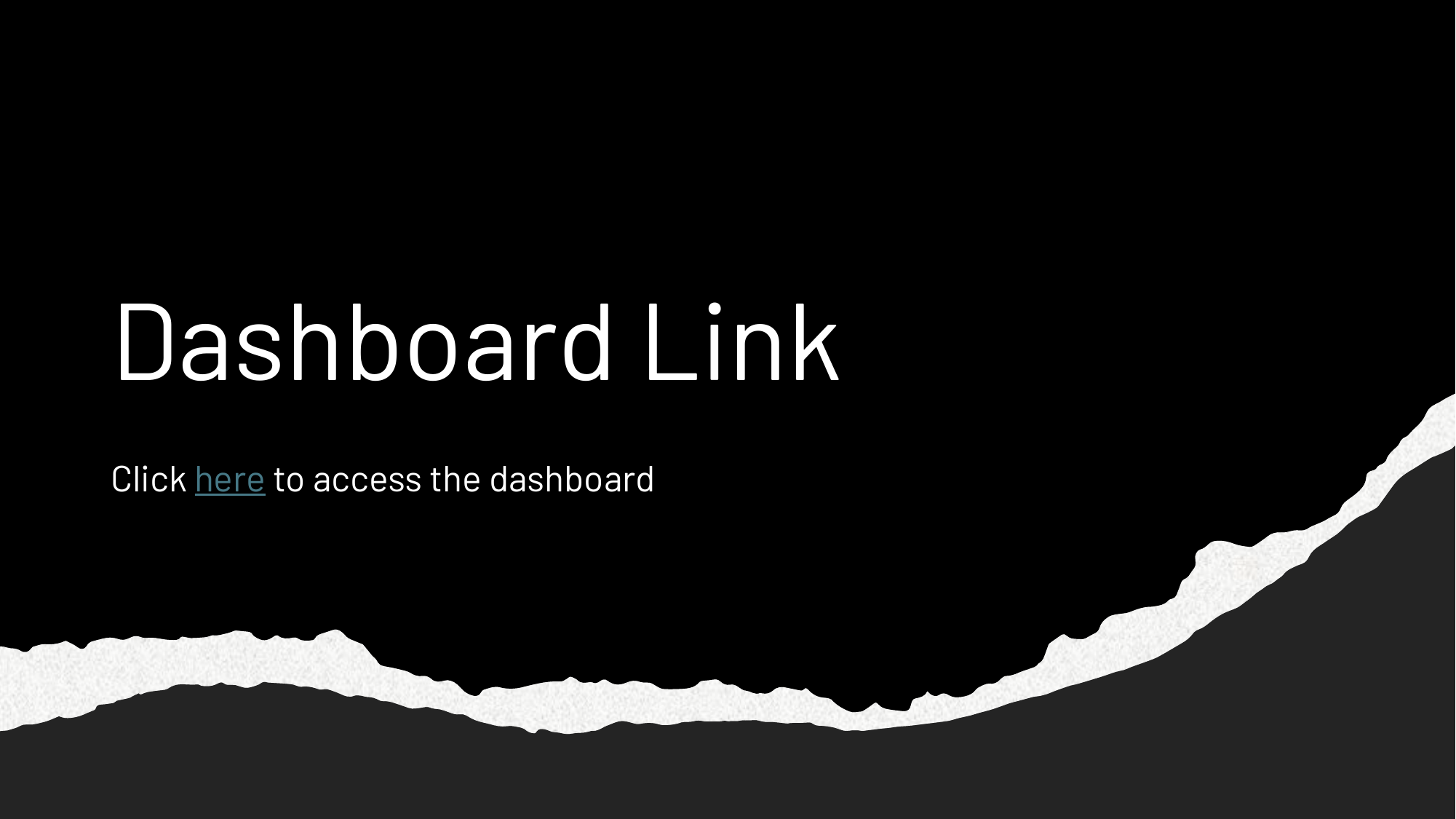

# Dashboard Link

Click here to access the dashboard